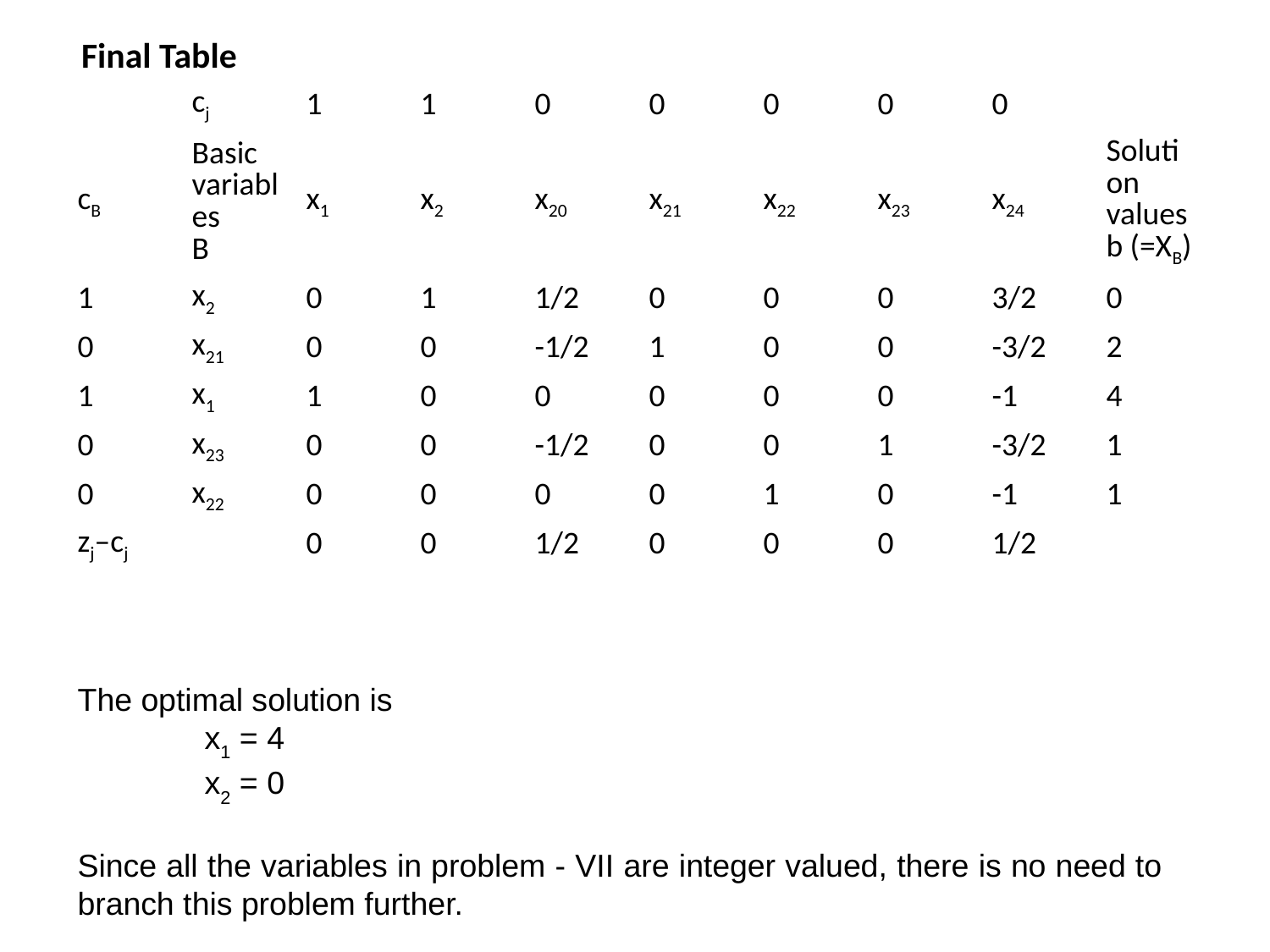

Final Table
|  | cj | 1 | 1 | 0 | 0 | 0 | 0 | 0 |  |
| --- | --- | --- | --- | --- | --- | --- | --- | --- | --- |
| cB | Basic variables B | x1 | x2 | x20 | x21 | x22 | x23 | x24 | Solution values b (=XB) |
| 1 | x2 | 0 | 1 | 1/2 | 0 | 0 | 0 | 3/2 | 0 |
| 0 | x21 | 0 | 0 | -1/2 | 1 | 0 | 0 | -3/2 | 2 |
| 1 | x1 | 1 | 0 | 0 | 0 | 0 | 0 | -1 | 4 |
| 0 | x23 | 0 | 0 | -1/2 | 0 | 0 | 1 | -3/2 | 1 |
| 0 | x22 | 0 | 0 | 0 | 0 | 1 | 0 | -1 | 1 |
| zj–cj |  | 0 | 0 | 1/2 | 0 | 0 | 0 | 1/2 |  |

The optimal solution is
	x1 = 4
	x2 = 0

Since all the variables in problem - VII are integer valued, there is no need to branch this problem further.